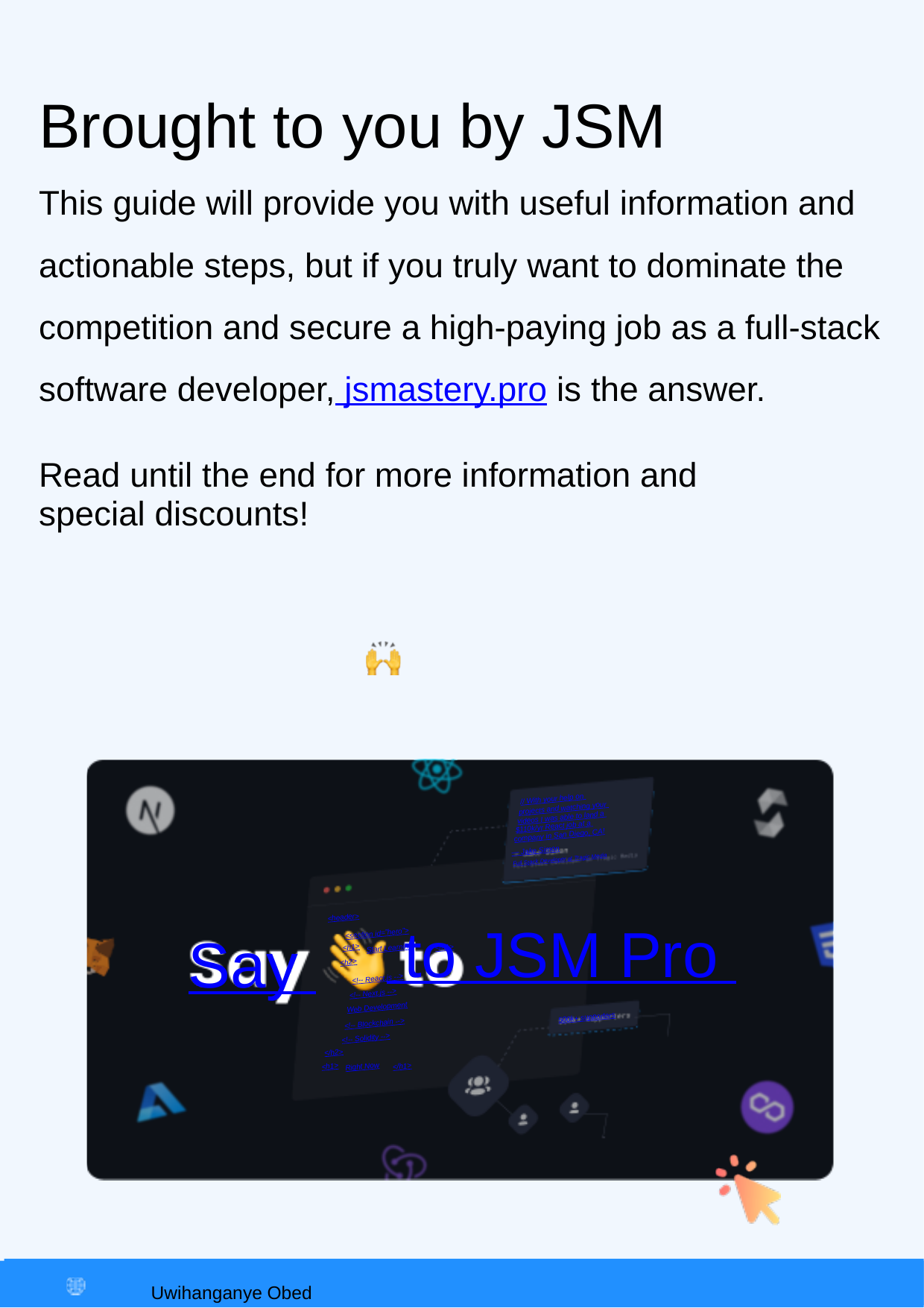

Brought to you by JSM
This guide will provide you with useful information and actionable steps, but if you truly want to dominate the competition and secure a high-paying job as a full-stack software developer, jsmastery.pro is the answer.
Read until the end for more information and
special discounts!

// With your help on
projects and watching your
videos I was able to land a
$110k/yr React job at a
company in San Diego, CA!
― Jake Simon
Full Stack Developer at Tragic Media
 to JSM Pro
<header>
Say
<section id=”hero”>
<h1>
</h1>
Start Learning
<h2>
<!-- React.js -->
<!-- Next.js -->
Web Development
500k+ supporters
<!-- Blockchain -->
<!-- Solidity -->
</h2>
<h1>
Right Now
</h1>

https:
jsmastery.pro
JavaScript Mastery

//

Uwihanganye Obed